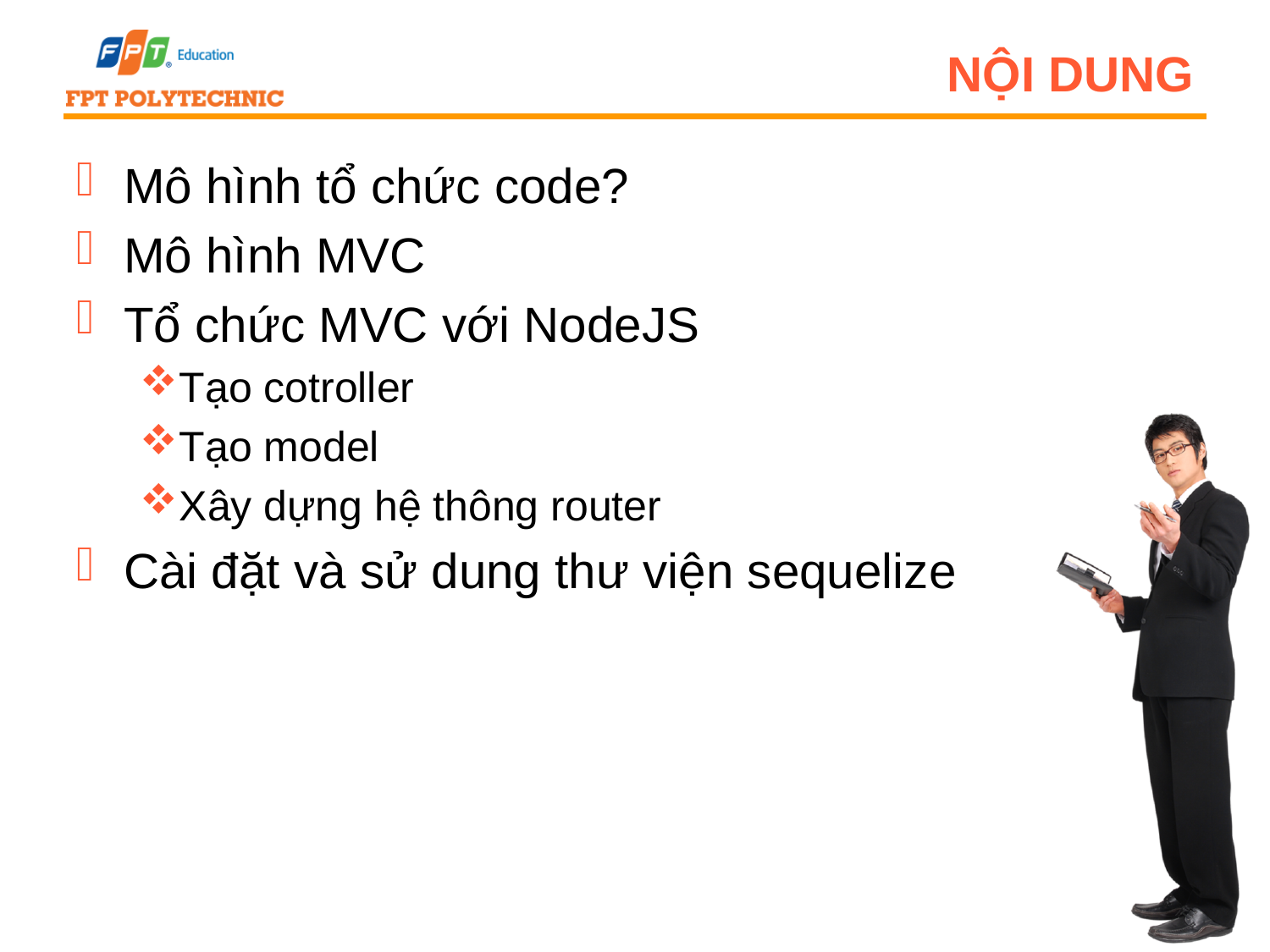

# Nội dung
Mô hình tổ chức code?
Mô hình MVC
Tổ chức MVC với NodeJS
Tạo cotroller
Tạo model
Xây dựng hệ thông router
Cài đặt và sử dung thư viện sequelize